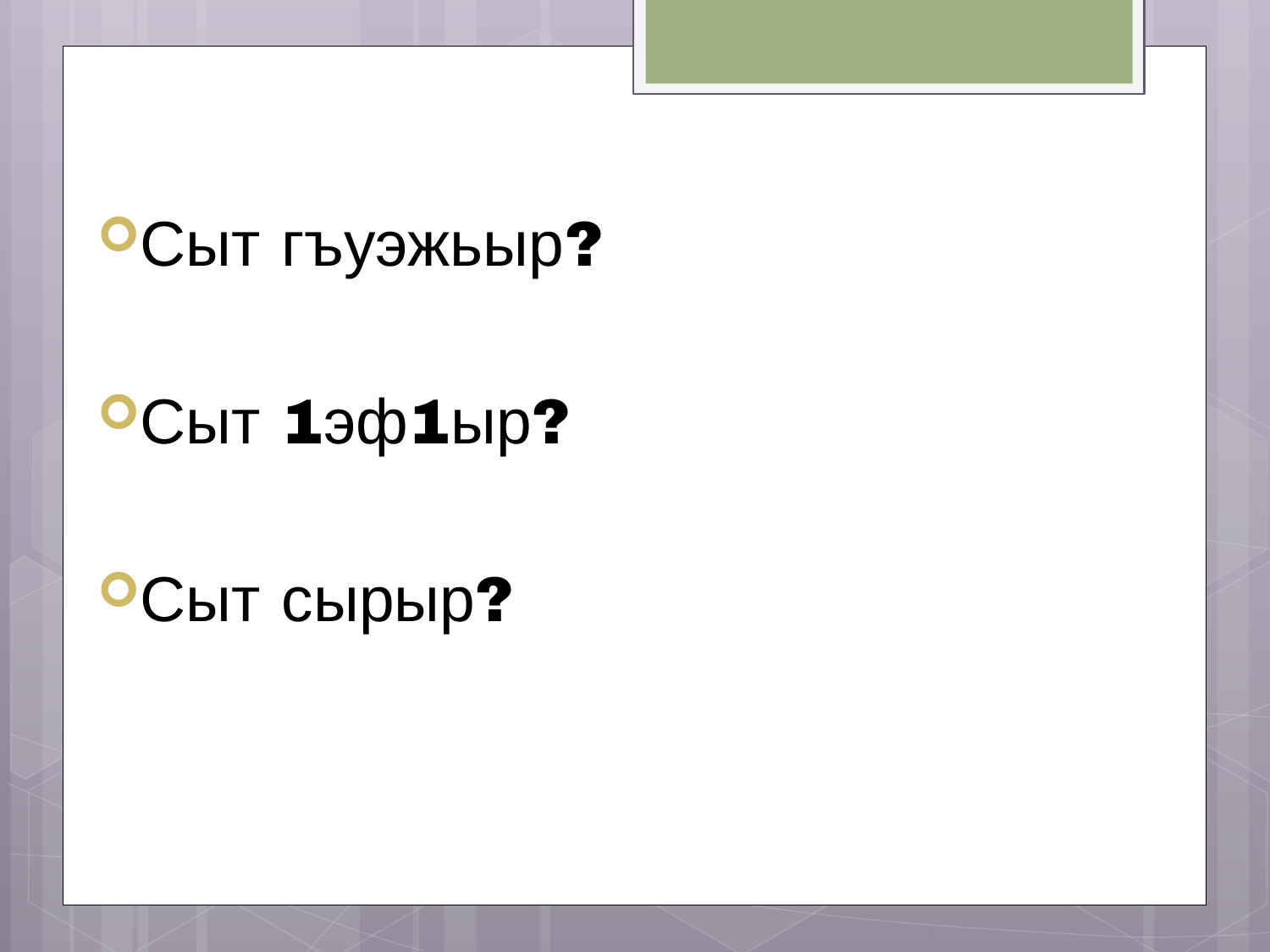

#
Сыт гъуэжьыр?

Сыт 1эф1ыр?

Сыт сырыр?